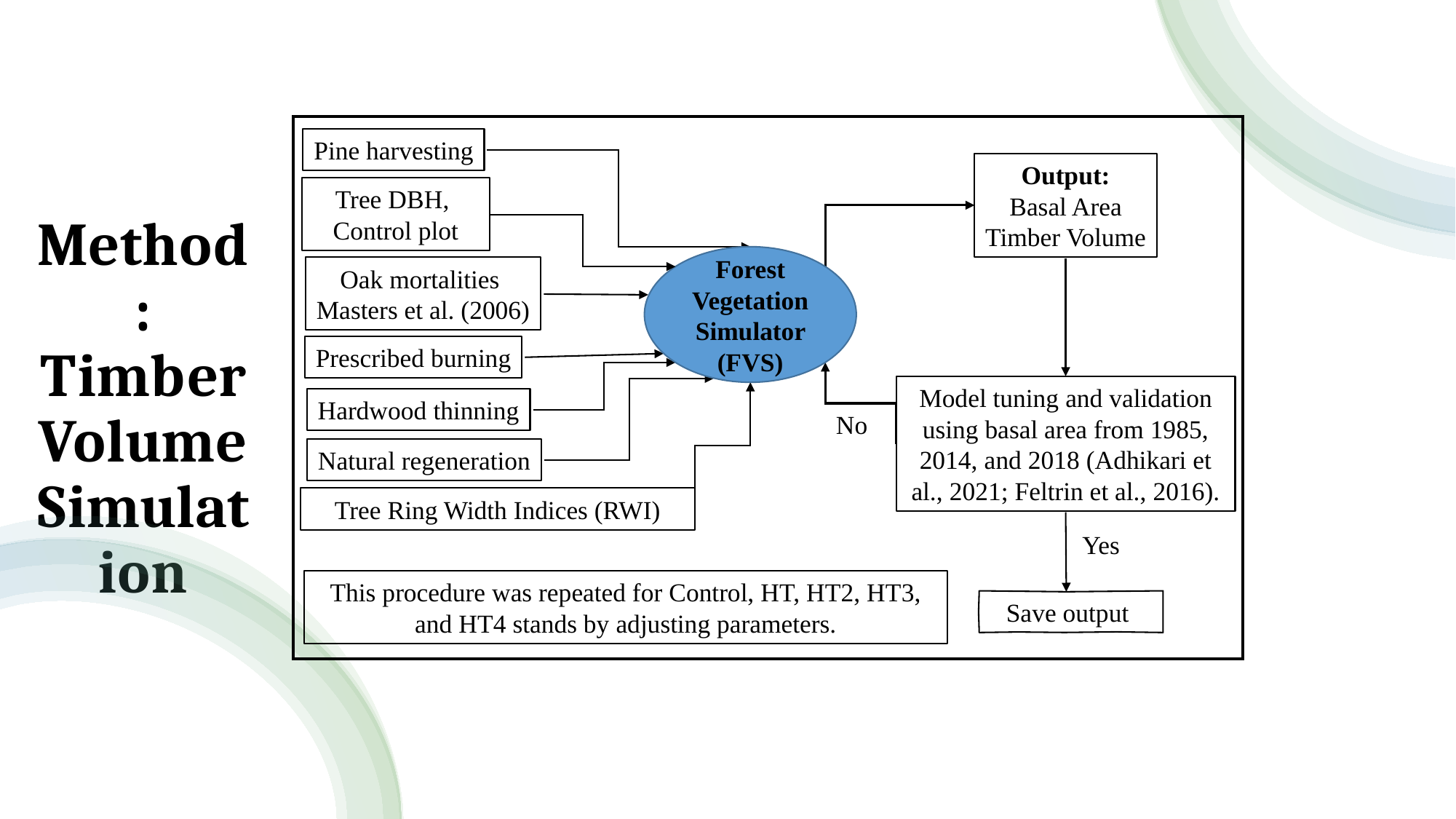

# Method: Timber Volume Simulation

Pine harvesting
Output:
Basal Area
Timber Volume
Tree DBH,
Control plot
Oak mortalities
Masters et al. (2006)
Prescribed burning
Model tuning and validation
using basal area from 1985, 2014, and 2018 (Adhikari et al., 2021; Feltrin et al., 2016).
Hardwood thinning
No
Natural regeneration
Tree Ring Width Indices (RWI)
Yes
Save output
This procedure was repeated for Control, HT, HT2, HT3, and HT4 stands by adjusting parameters.
Forest
Vegetation
Simulator (FVS)